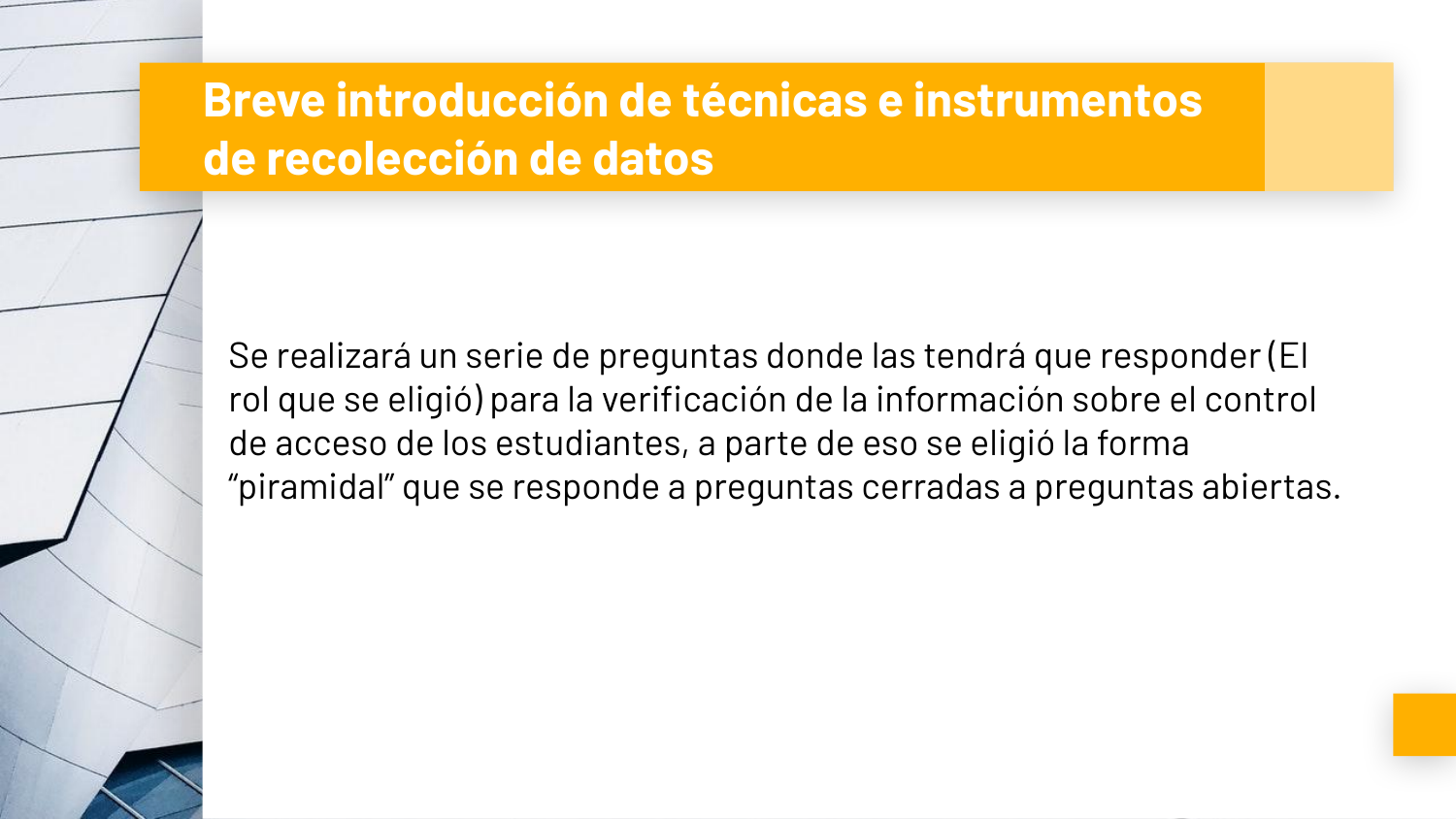

# Breve introducción de técnicas e instrumentos de recolección de datos
Se realizará un serie de preguntas donde las tendrá que responder (El rol que se eligió) para la verificación de la información sobre el control de acceso de los estudiantes, a parte de eso se eligió la forma “piramidal” que se responde a preguntas cerradas a preguntas abiertas.